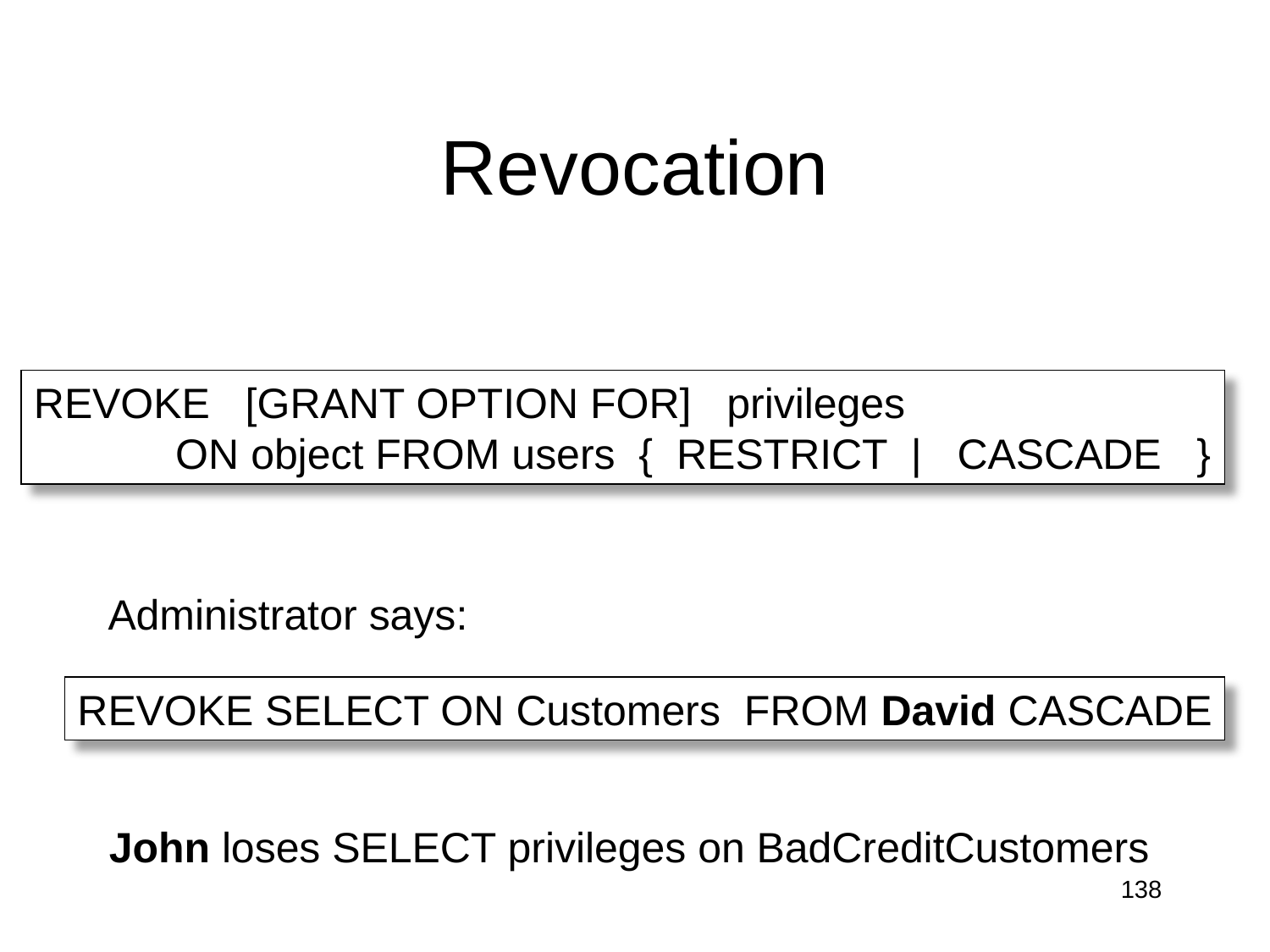

# Revocation
REVOKE   [GRANT OPTION FOR]   privileges
            ON object FROM users  {  RESTRICT  |   CASCADE   }
Administrator says:
REVOKE SELECT ON Customers  FROM David CASCADE
John loses SELECT privileges on BadCreditCustomers
138